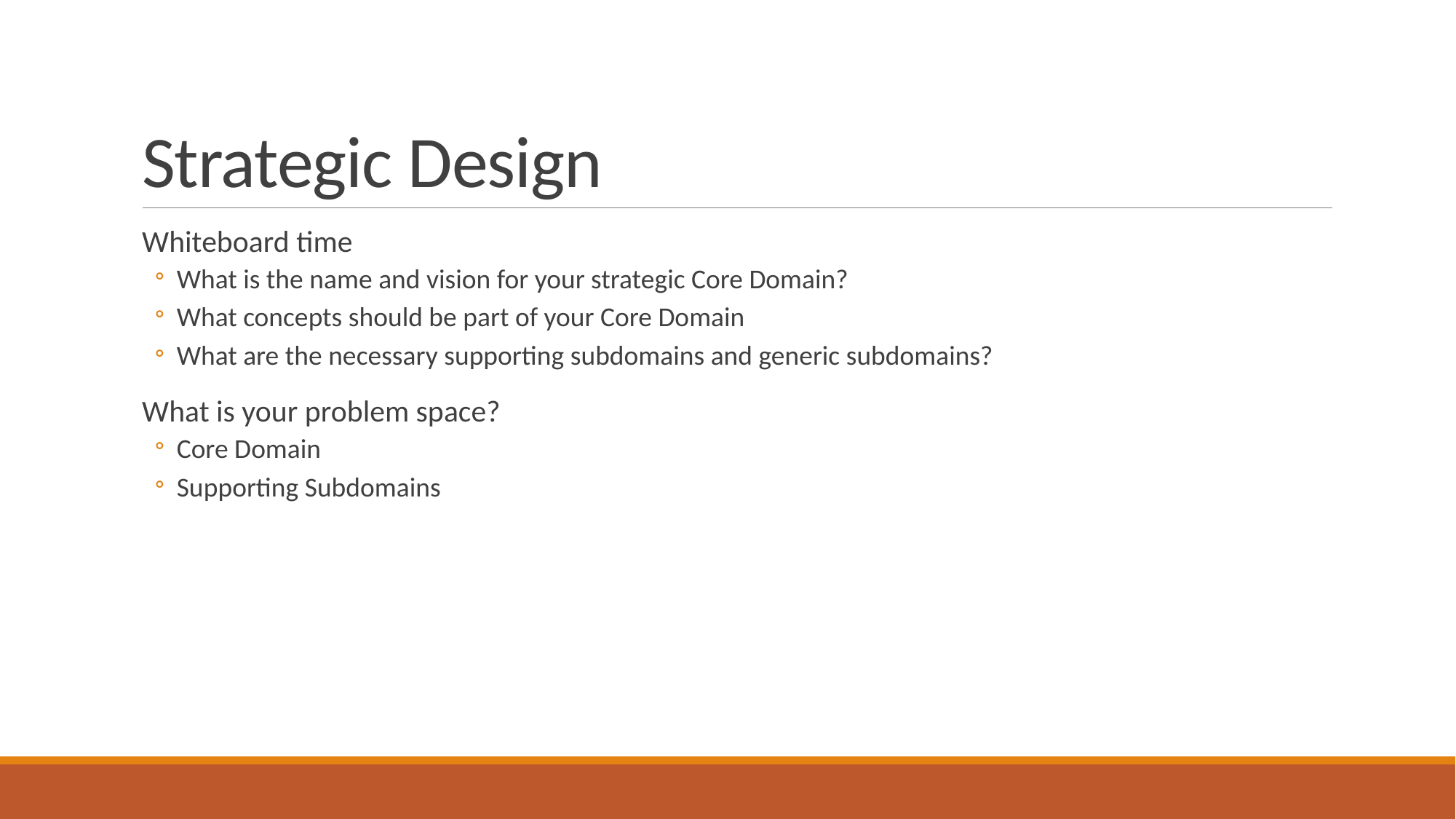

# Strategic Design
Whiteboard time
What is the name and vision for your strategic Core Domain?
What concepts should be part of your Core Domain
What are the necessary supporting subdomains and generic subdomains?
What is your problem space?
Core Domain
Supporting Subdomains